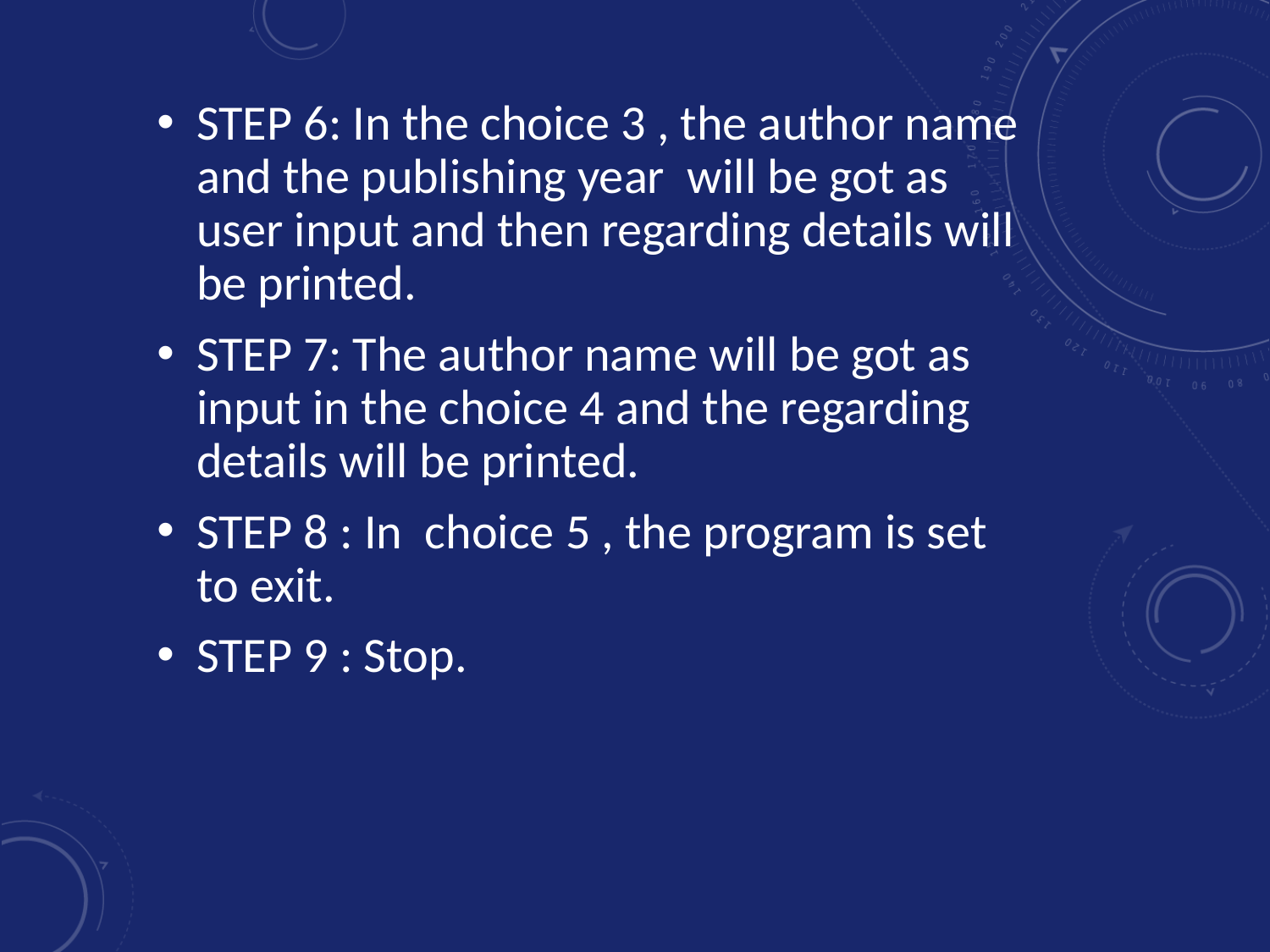

STEP 6: In the choice 3 , the author name and the publishing year  will be got as user input and then regarding details will be printed.
STEP 7: The author name will be got as input in the choice 4 and the regarding details will be printed.
STEP 8 : In  choice 5 , the program is set to exit.
STEP 9 : Stop.